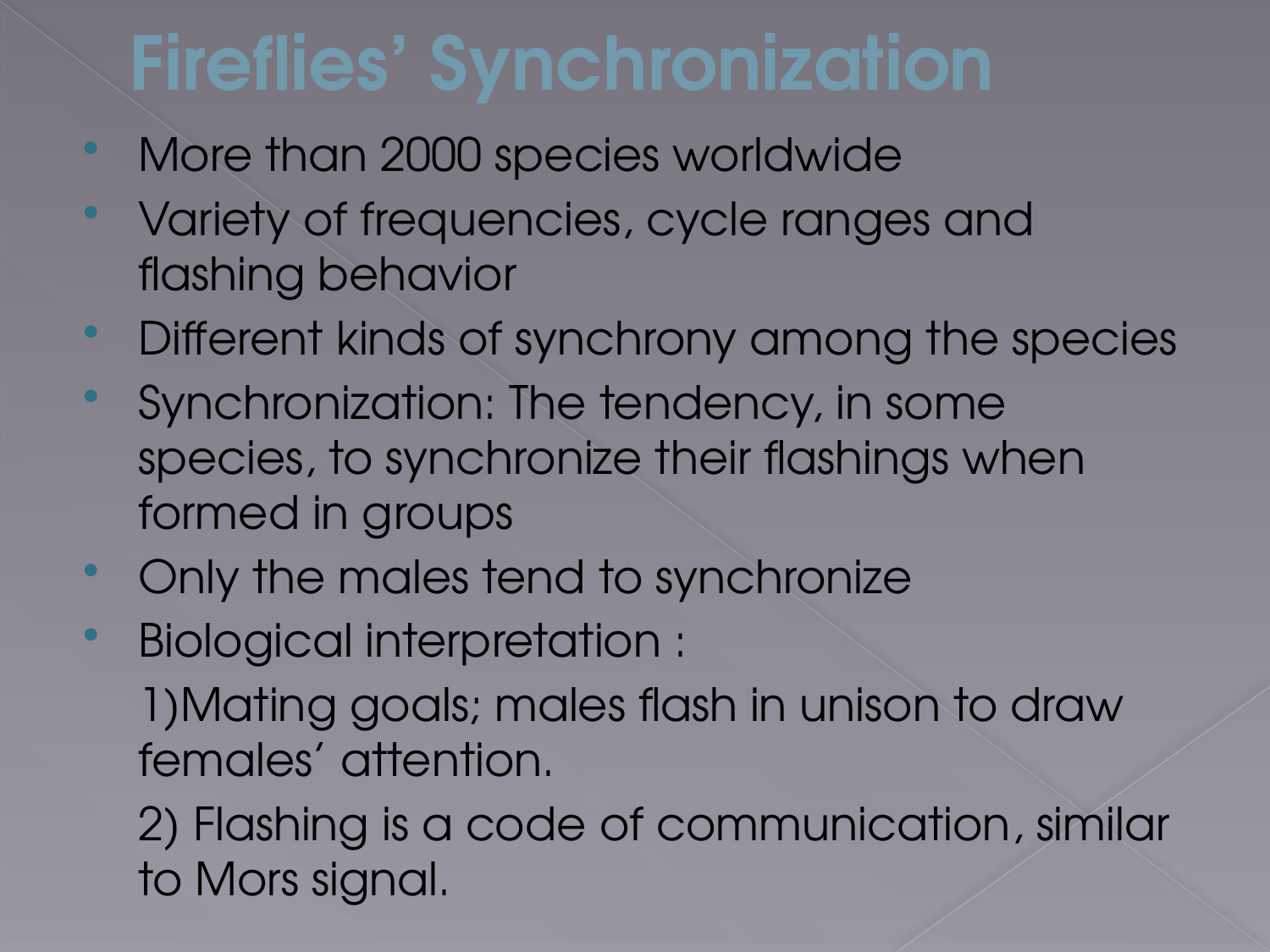

# Fireflies’ Synchronization
More than 2000 species worldwide
Variety of frequencies, cycle ranges and flashing behavior
Different kinds of synchrony among the species
Synchronization: The tendency, in some species, to synchronize their flashings when formed in groups
Only the males tend to synchronize
Biological interpretation :
	1)Mating goals; males flash in unison to draw females’ attention.
	2) Flashing is a code of communication, similar to Mors signal.